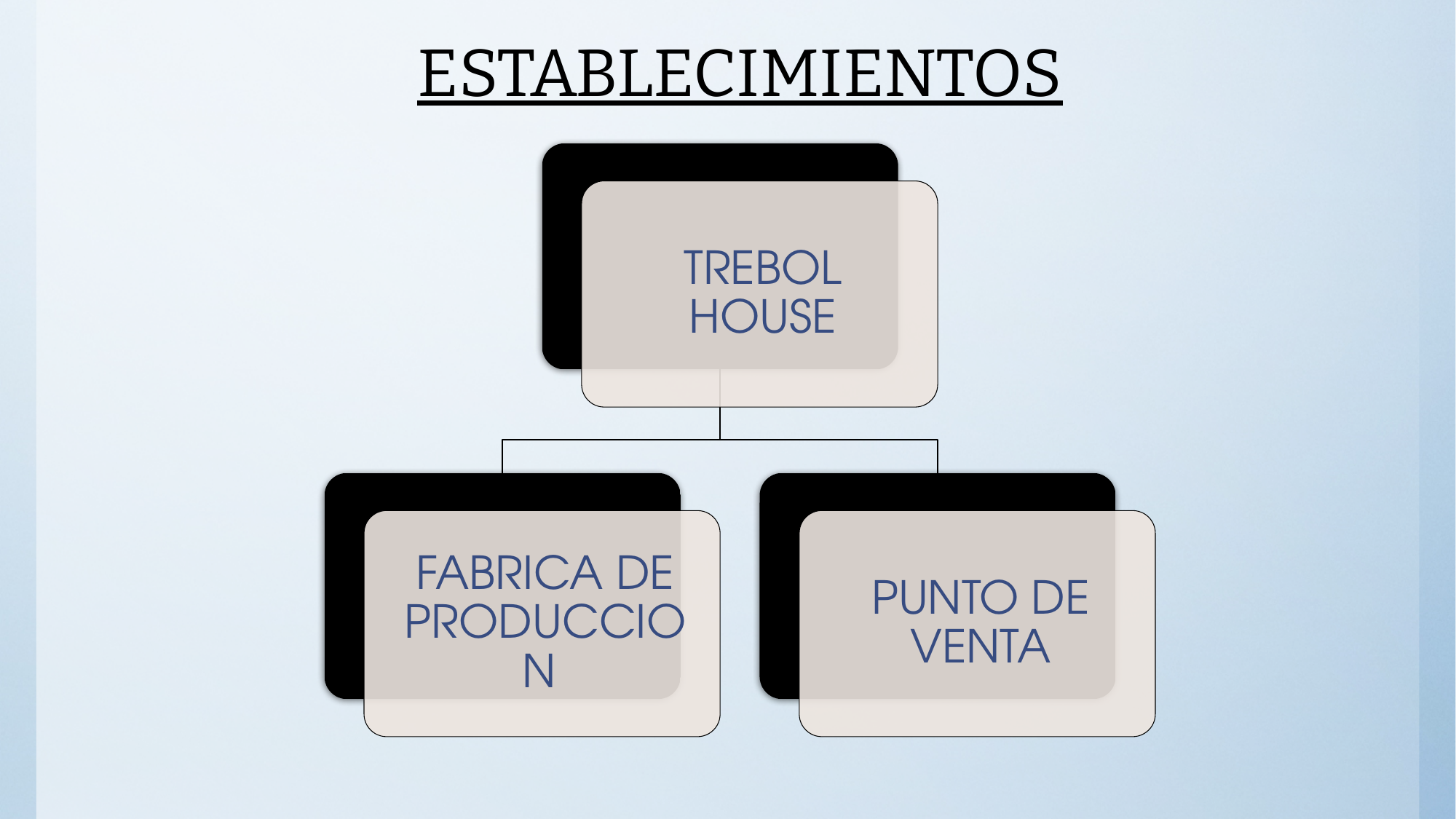

# ESTABLECIMIENTOS
TREBOL HOUSE
FABRICA DE PRODUCCION
PUNTO DE VENTA